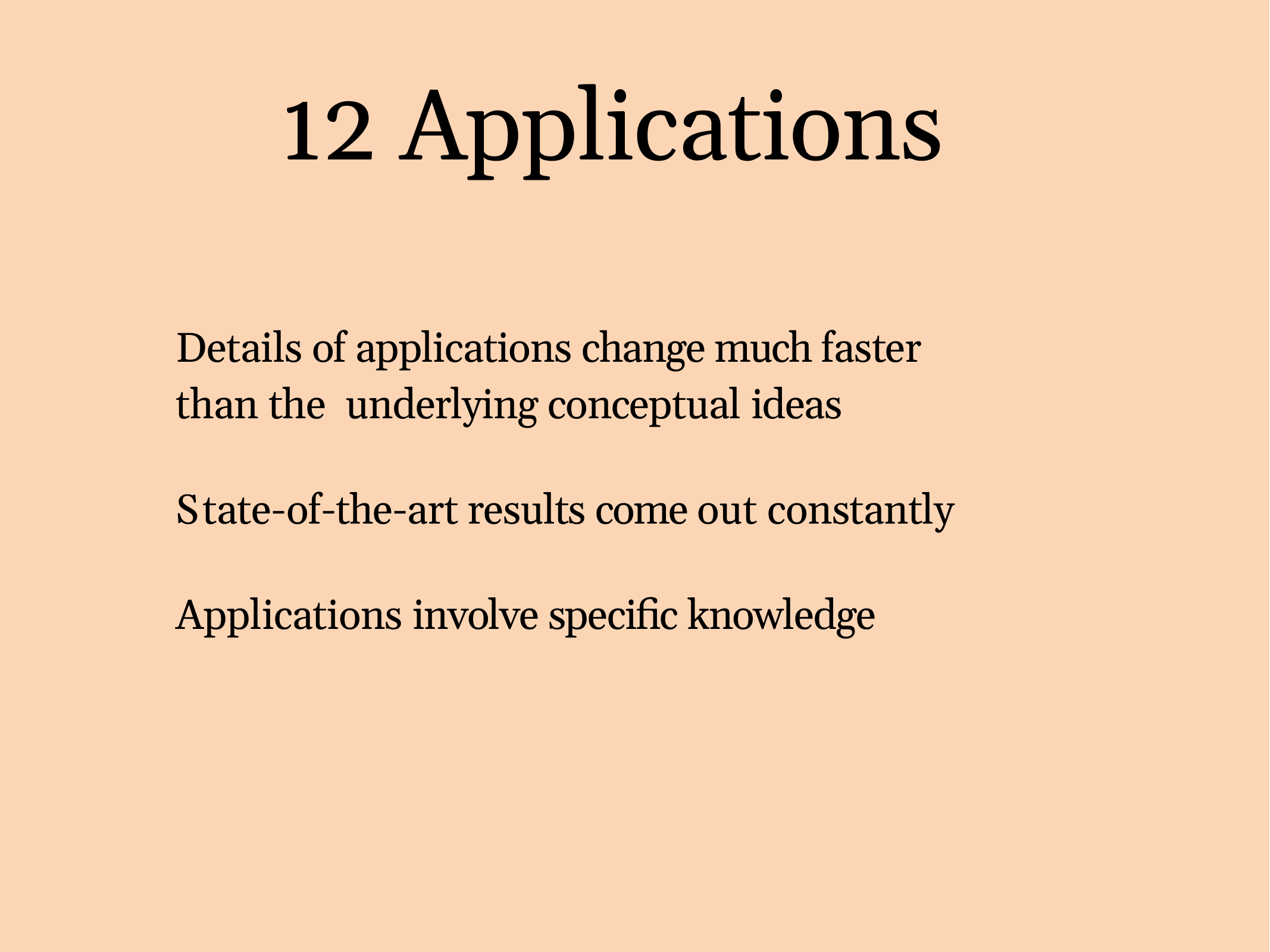

# 12 Applications
Details of applications change much faster than the  underlying conceptual ideas
State-of-the-art results come out constantly
Applications involve specific knowledge